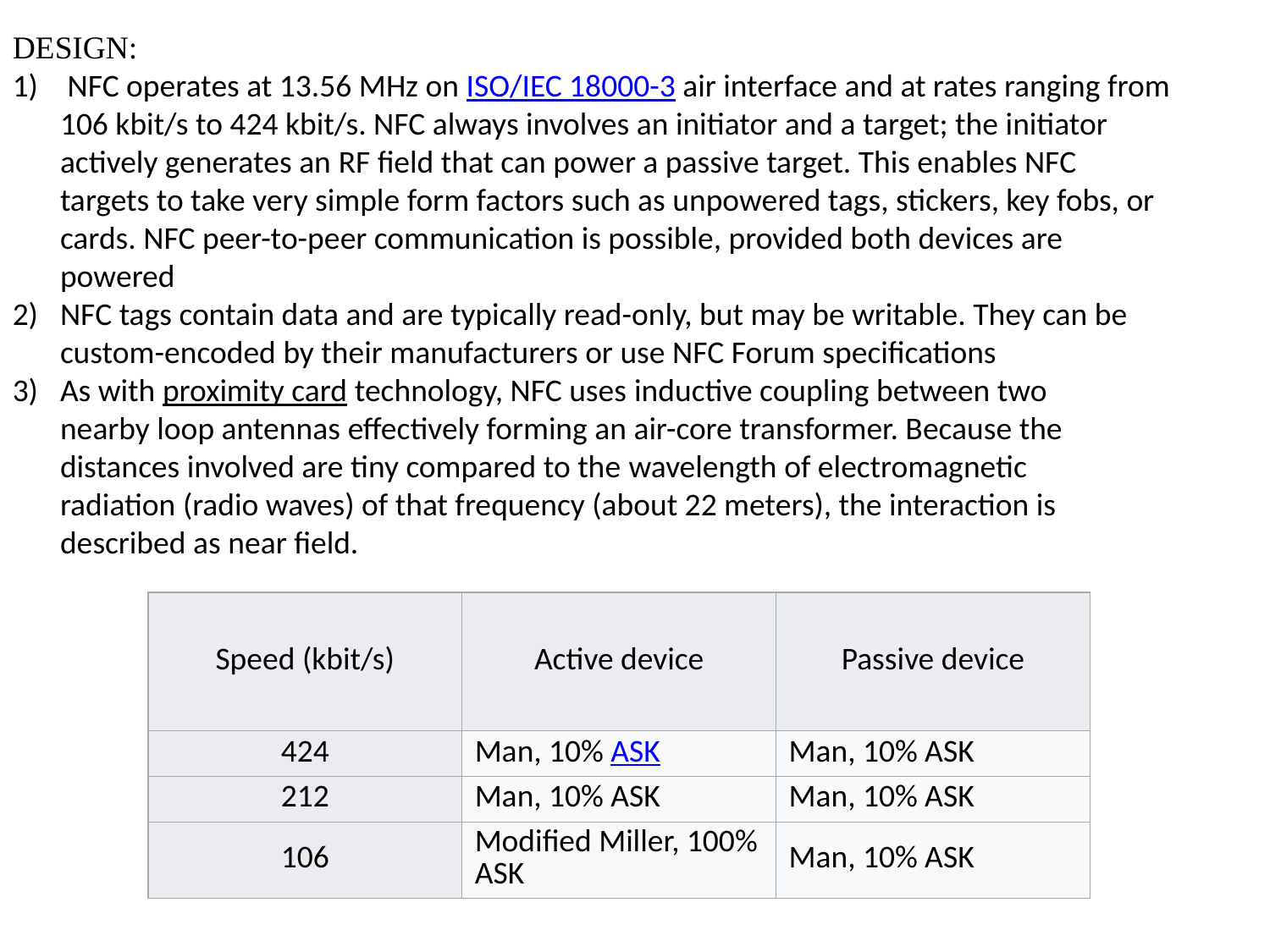

DESIGN:
 NFC operates at 13.56 MHz on ISO/IEC 18000-3 air interface and at rates ranging from 106 kbit/s to 424 kbit/s. NFC always involves an initiator and a target; the initiator actively generates an RF field that can power a passive target. This enables NFC targets to take very simple form factors such as unpowered tags, stickers, key fobs, or cards. NFC peer-to-peer communication is possible, provided both devices are powered
NFC tags contain data and are typically read-only, but may be writable. They can be custom-encoded by their manufacturers or use NFC Forum specifications
As with proximity card technology, NFC uses inductive coupling between two nearby loop antennas effectively forming an air-core transformer. Because the distances involved are tiny compared to the wavelength of electromagnetic radiation (radio waves) of that frequency (about 22 meters), the interaction is described as near field.
| Speed (kbit/s) | Active device | Passive device |
| --- | --- | --- |
| 424 | Man, 10% ASK | Man, 10% ASK |
| 212 | Man, 10% ASK | Man, 10% ASK |
| 106 | Modified Miller, 100% ASK | Man, 10% ASK |